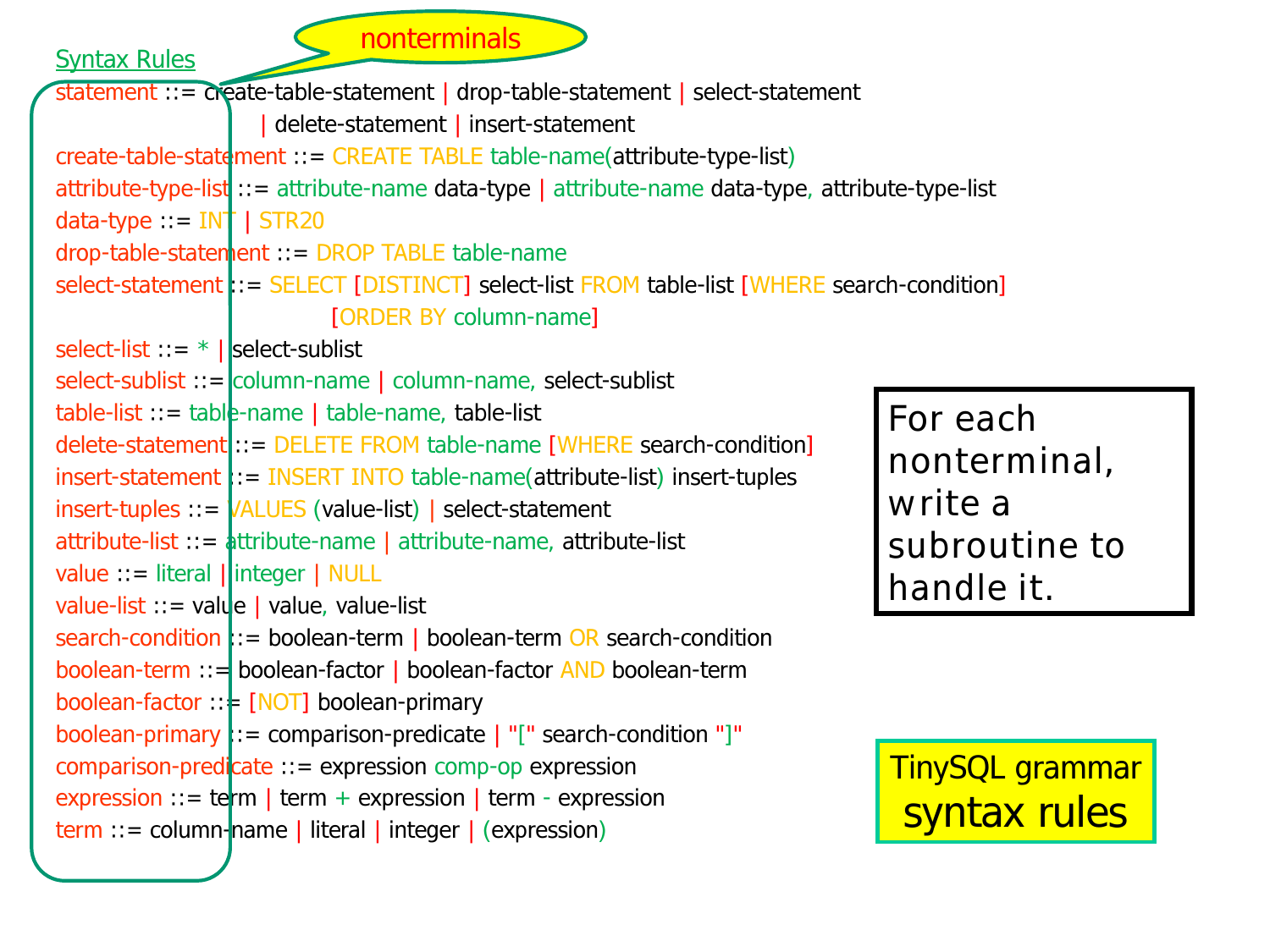

nonterminals
Syntax Rules
statement ::= create-table-statement | drop-table-statement | select-statement
		    | delete-statement | insert-statement
create-table-statement ::= CREATE TABLE table-name(attribute-type-list)
attribute-type-list ::= attribute-name data-type | attribute-name data-type, attribute-type-list
data-type ::= INT | STR20
drop-table-statement ::= DROP TABLE table-name
select-statement ::= SELECT [DISTINCT] select-list FROM table-list [WHERE search-condition]
		              [ORDER BY column-name]
select-list ::= * | select-sublist
select-sublist ::= column-name | column-name, select-sublist
table-list ::= table-name | table-name, table-list
delete-statement ::= DELETE FROM table-name [WHERE search-condition]
insert-statement ::= INSERT INTO table-name(attribute-list) insert-tuples
insert-tuples ::= VALUES (value-list) | select-statement
attribute-list ::= attribute-name | attribute-name, attribute-list
value ::= literal | integer | NULL
value-list ::= value | value, value-list
search-condition ::= boolean-term | boolean-term OR search-condition
boolean-term ::= boolean-factor | boolean-factor AND boolean-term
boolean-factor ::= [NOT] boolean-primary
boolean-primary ::= comparison-predicate | "[" search-condition "]"
comparison-predicate ::= expression comp-op expression
expression ::= term | term + expression | term - expression
term ::= column-name | literal | integer | (expression)

For each nonterminal,
write a subroutine to handle it.
TinySQL grammar
syntax rules